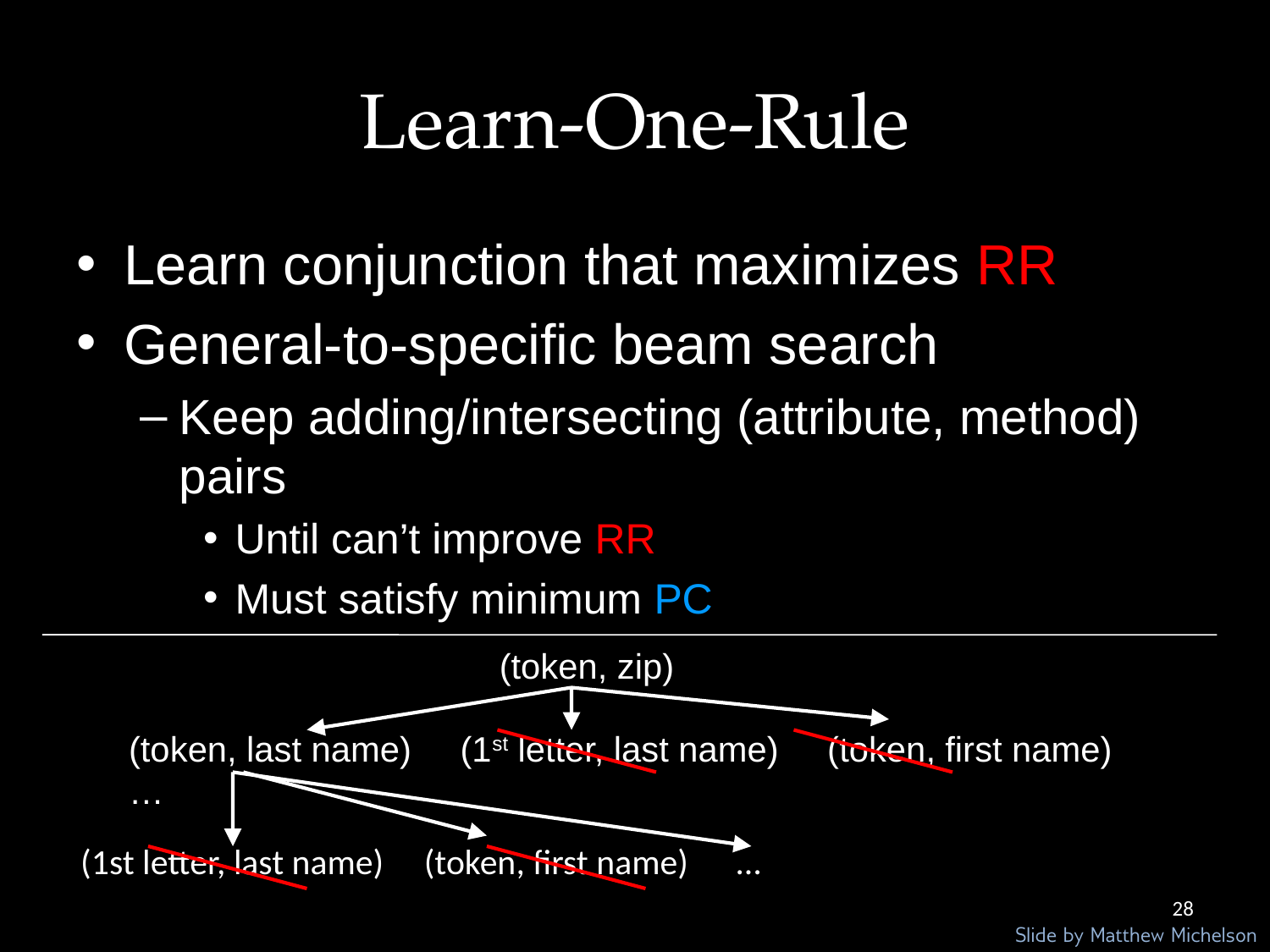

# Learn-One-Rule
Learn conjunction that maximizes RR
General-to-specific beam search
Keep adding/intersecting (attribute, method) pairs
Until can’t improve RR
Must satisfy minimum PC

(token, zip)

(token, last name)     (1st letter, last name)     (token, first name)      …

(1st letter, last name)     (token, first name)      …

28
Slide by Matthew Michelson